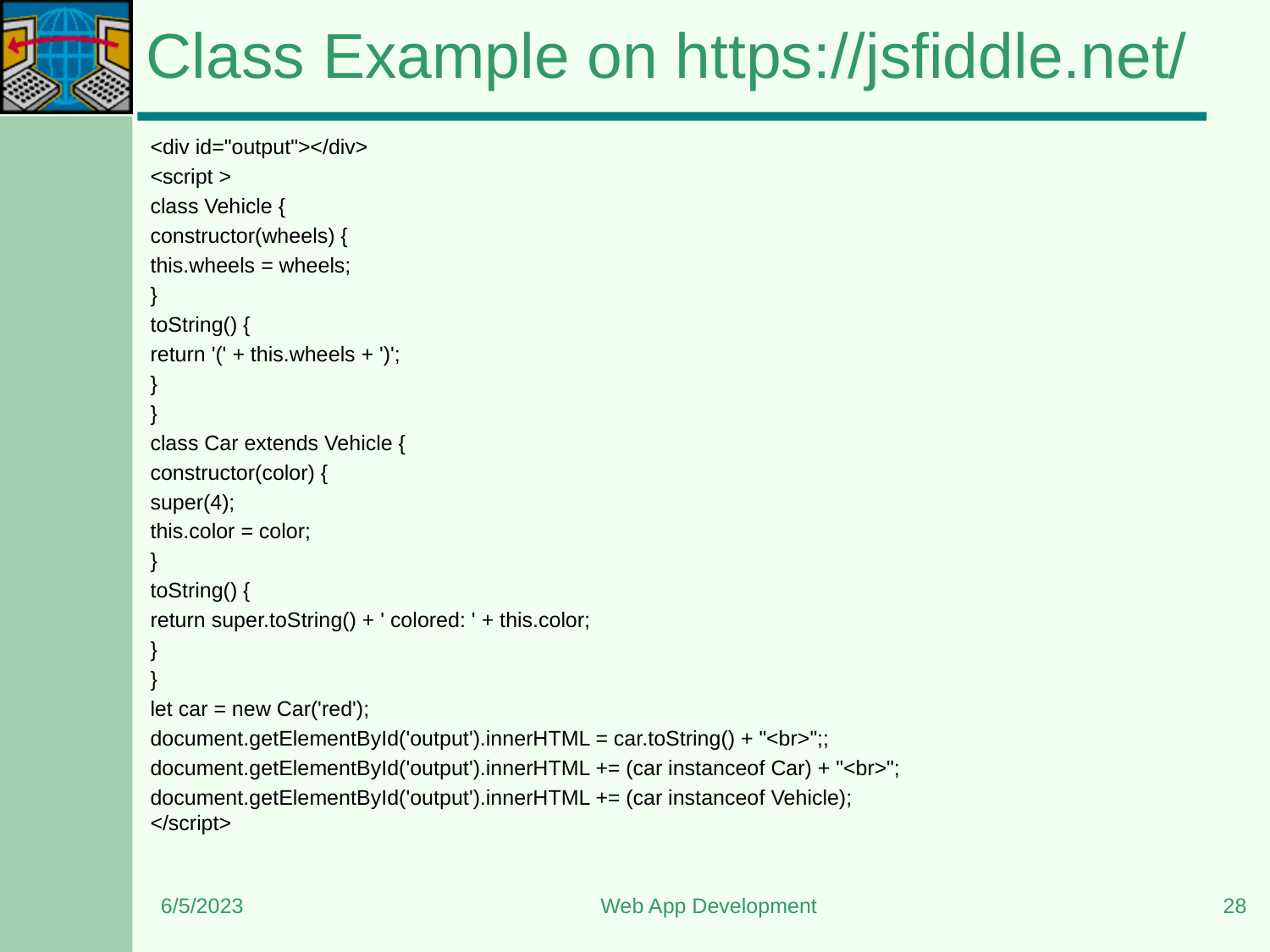

# Class Example on https://jsfiddle.net/
<div id="output"></div>
<script >
class Vehicle {
constructor(wheels) {
this.wheels = wheels;
}
toString() {
return '(' + this.wheels + ')';
}
}
class Car extends Vehicle {
constructor(color) {
super(4);
this.color = color;
}
toString() {
return super.toString() + ' colored: ' + this.color;
}
}
let car = new Car('red');
document.getElementById('output').innerHTML = car.toString() + "<br>";;
document.getElementById('output').innerHTML += (car instanceof Car) + "<br>";
document.getElementById('output').innerHTML += (car instanceof Vehicle);
</script>

6/5/2023
Web App Development
28